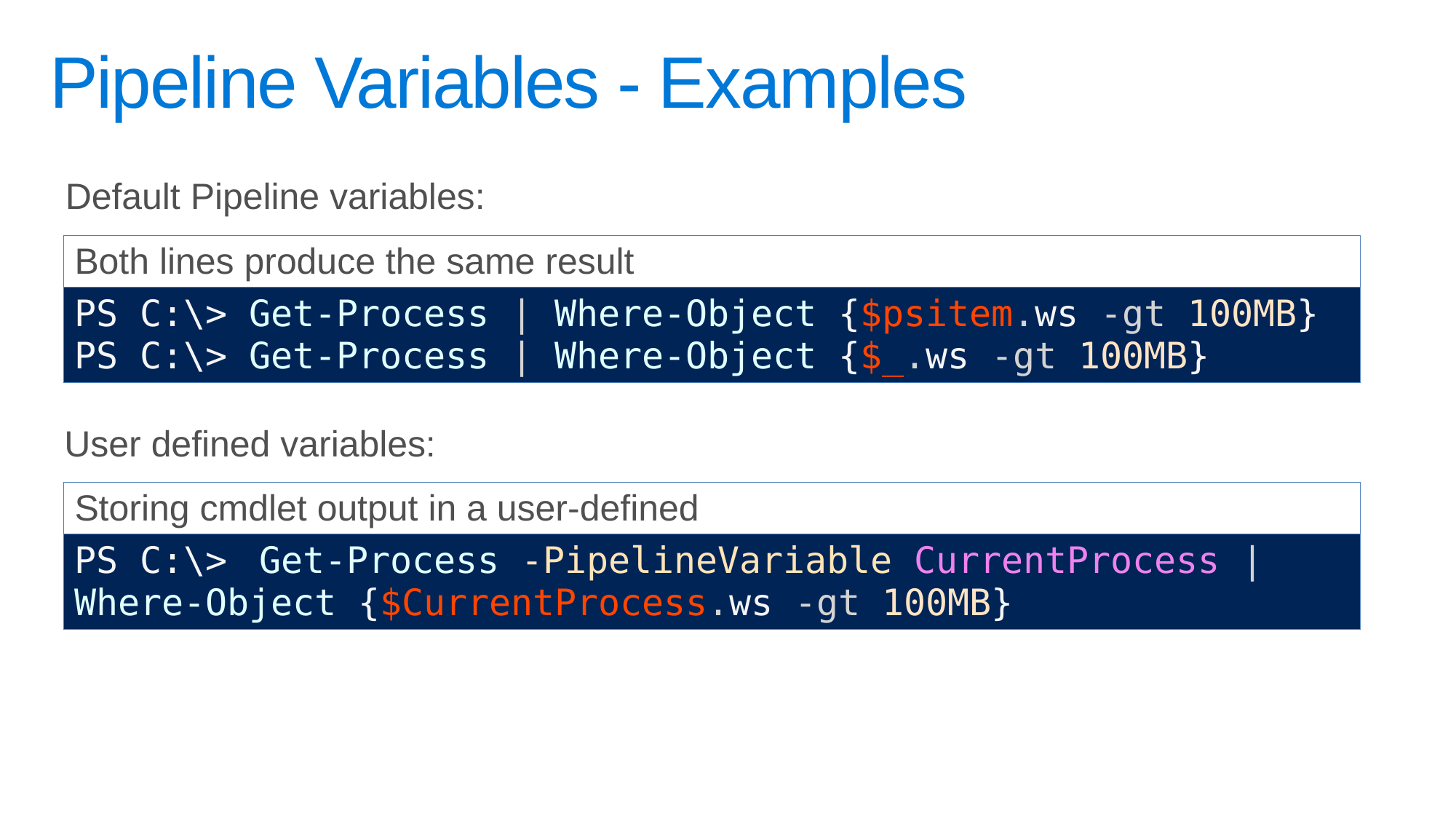

# Pipeline Variables - Examples

Default Pipeline variables:
| Both lines produce the same result |
| --- |
| PS C:\> Get-Process | Where-Object {$psitem.ws -gt 100MB} PS C:\> Get-Process | Where-Object {$\_.ws -gt 100MB} |
User defined variables:
| Storing cmdlet output in a user-defined variable |
| --- |
| PS C:\> Get-Process -PipelineVariable CurrentProcess | Where-Object {$CurrentProcess.ws -gt 100MB} |